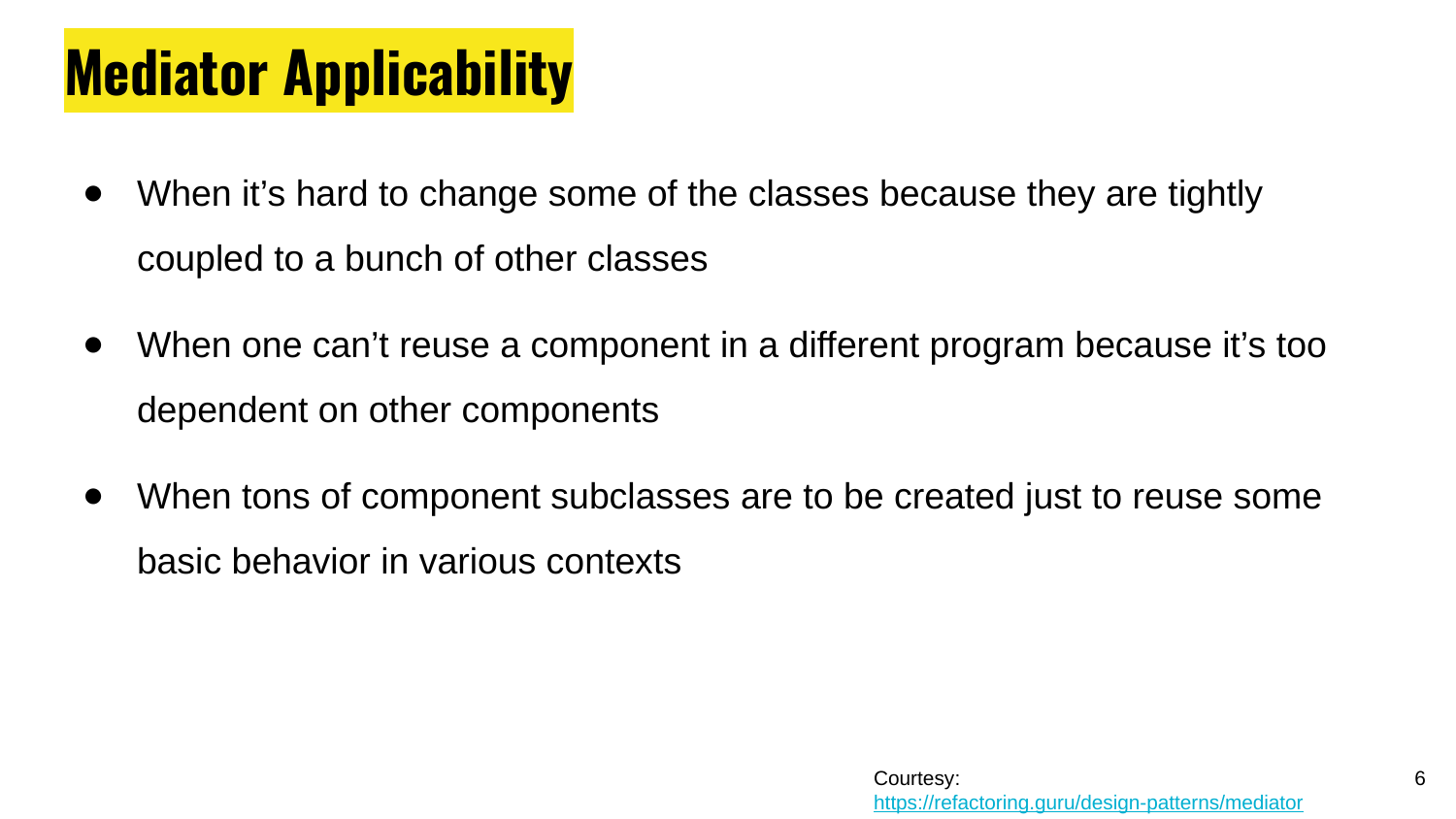

# Mediator Applicability
When it’s hard to change some of the classes because they are tightly coupled to a bunch of other classes
When one can’t reuse a component in a different program because it’s too dependent on other components
When tons of component subclasses are to be created just to reuse some basic behavior in various contexts
6
Courtesy: https://refactoring.guru/design-patterns/mediator